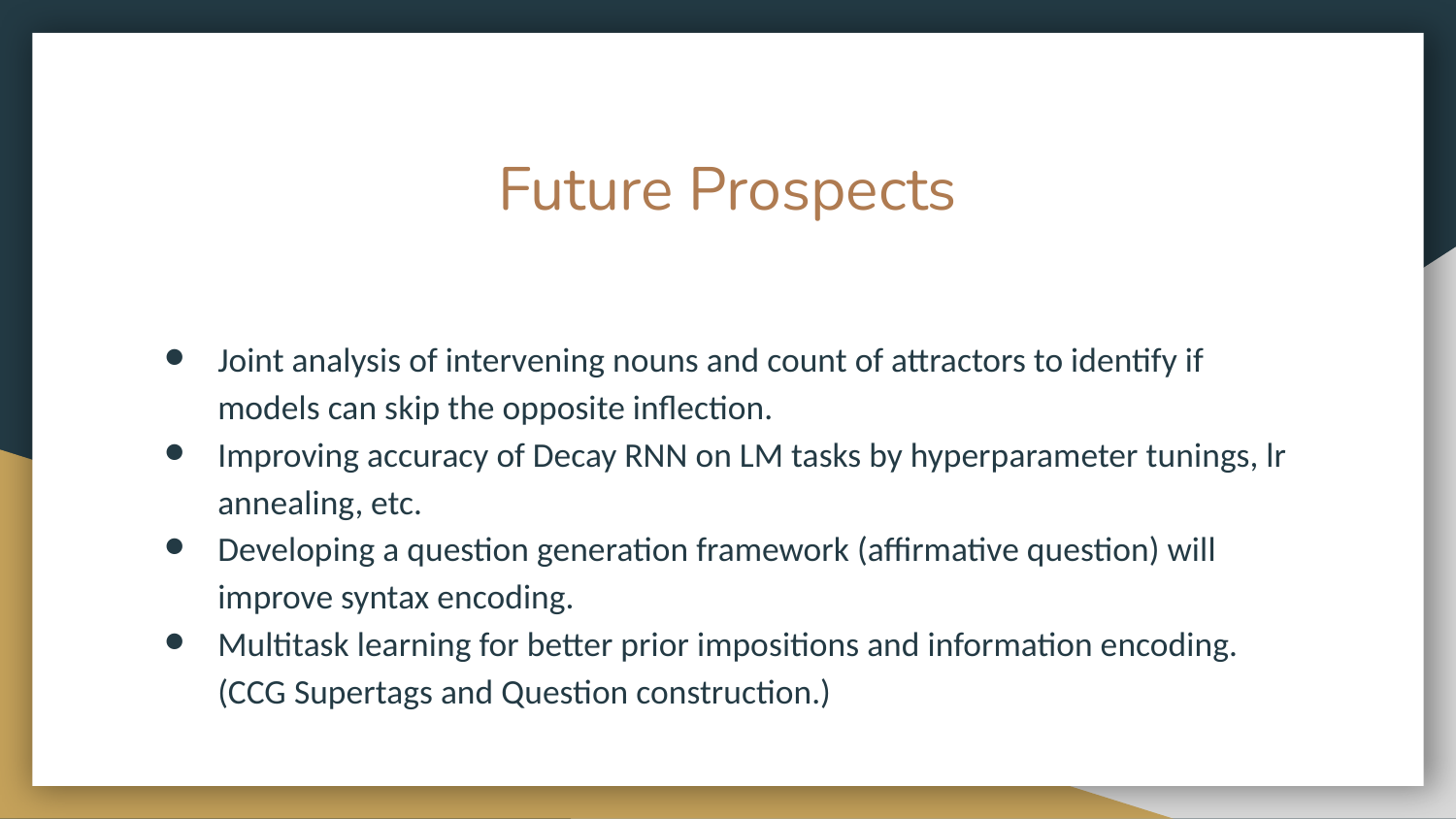

# Future Prospects
Joint analysis of intervening nouns and count of attractors to identify if models can skip the opposite inflection.
Improving accuracy of Decay RNN on LM tasks by hyperparameter tunings, lr annealing, etc.
Developing a question generation framework (affirmative question) will improve syntax encoding.
Multitask learning for better prior impositions and information encoding. (CCG Supertags and Question construction.)